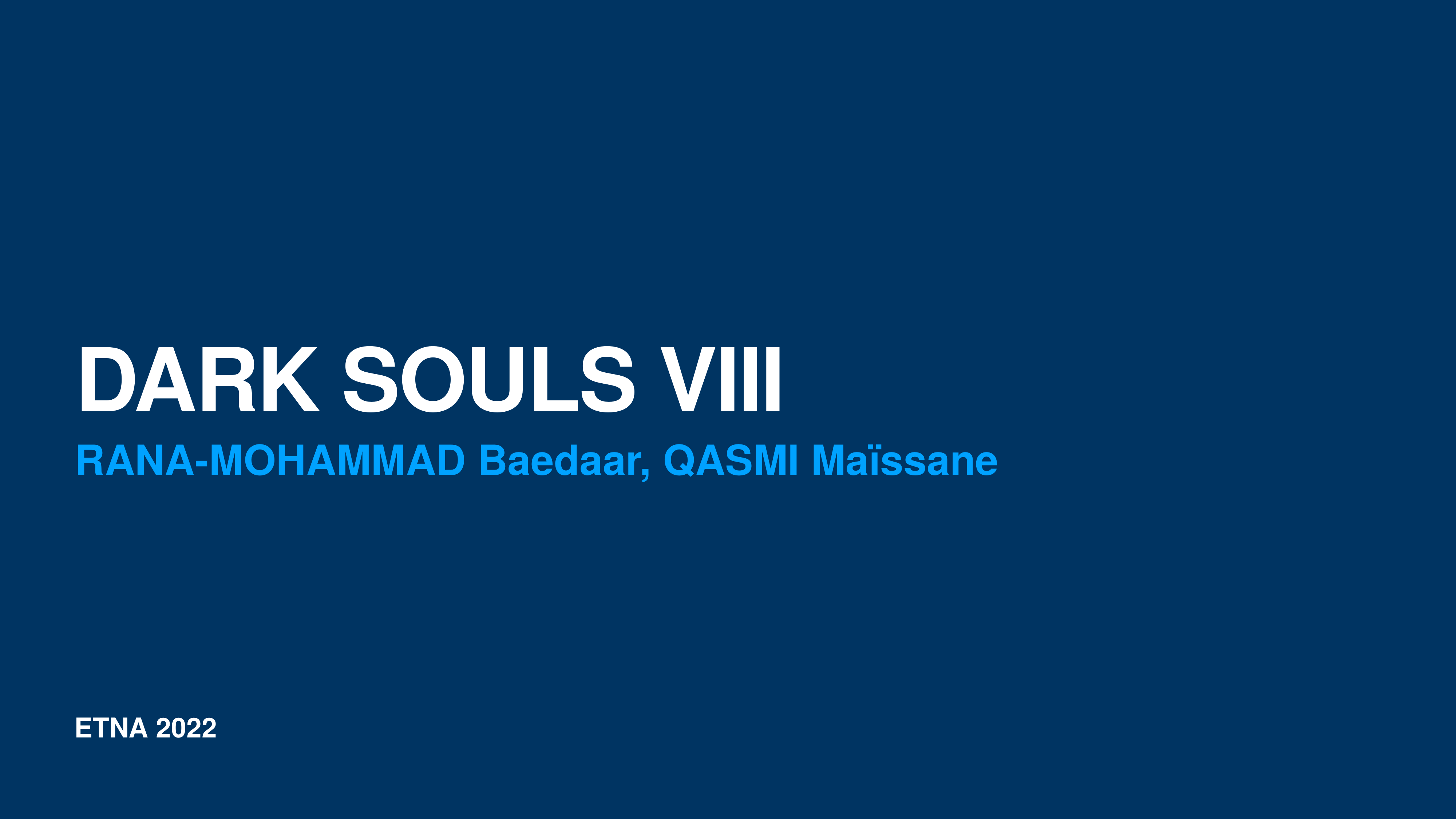

# DARK SOULS VIII
RANA-MOHAMMAD Baedaar, QASMI Maïssane
ETNA 2022